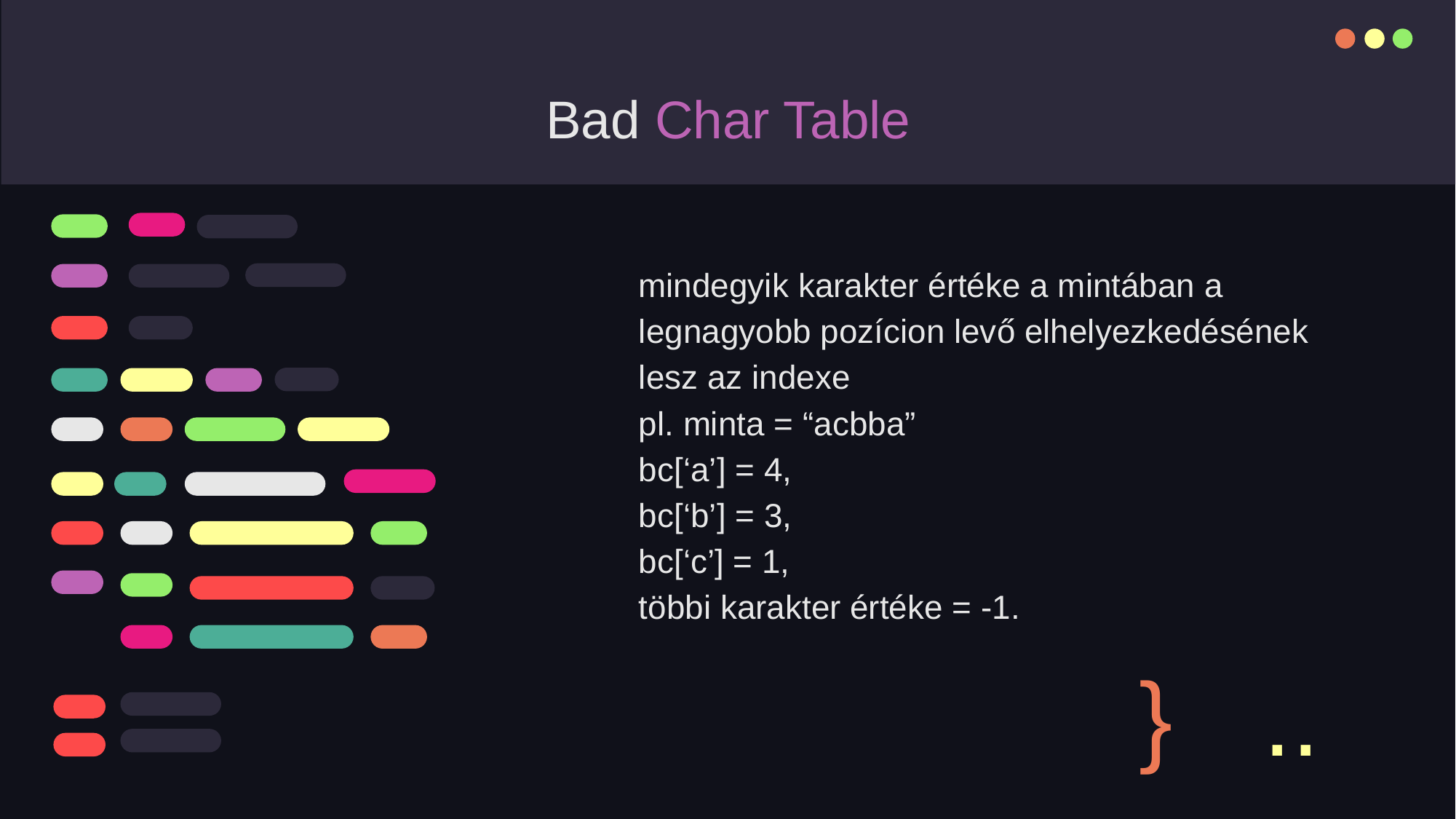

# Bad Char Table

mindegyik karakter értéke a mintában a legnagyobb pozícion levő elhelyezkedésének lesz az indexe
pl. minta = “acbba”
bc[‘a’] = 4,
bc[‘b’] = 3,
bc[‘c’] = 1,
többi karakter értéke = -1.
}
..